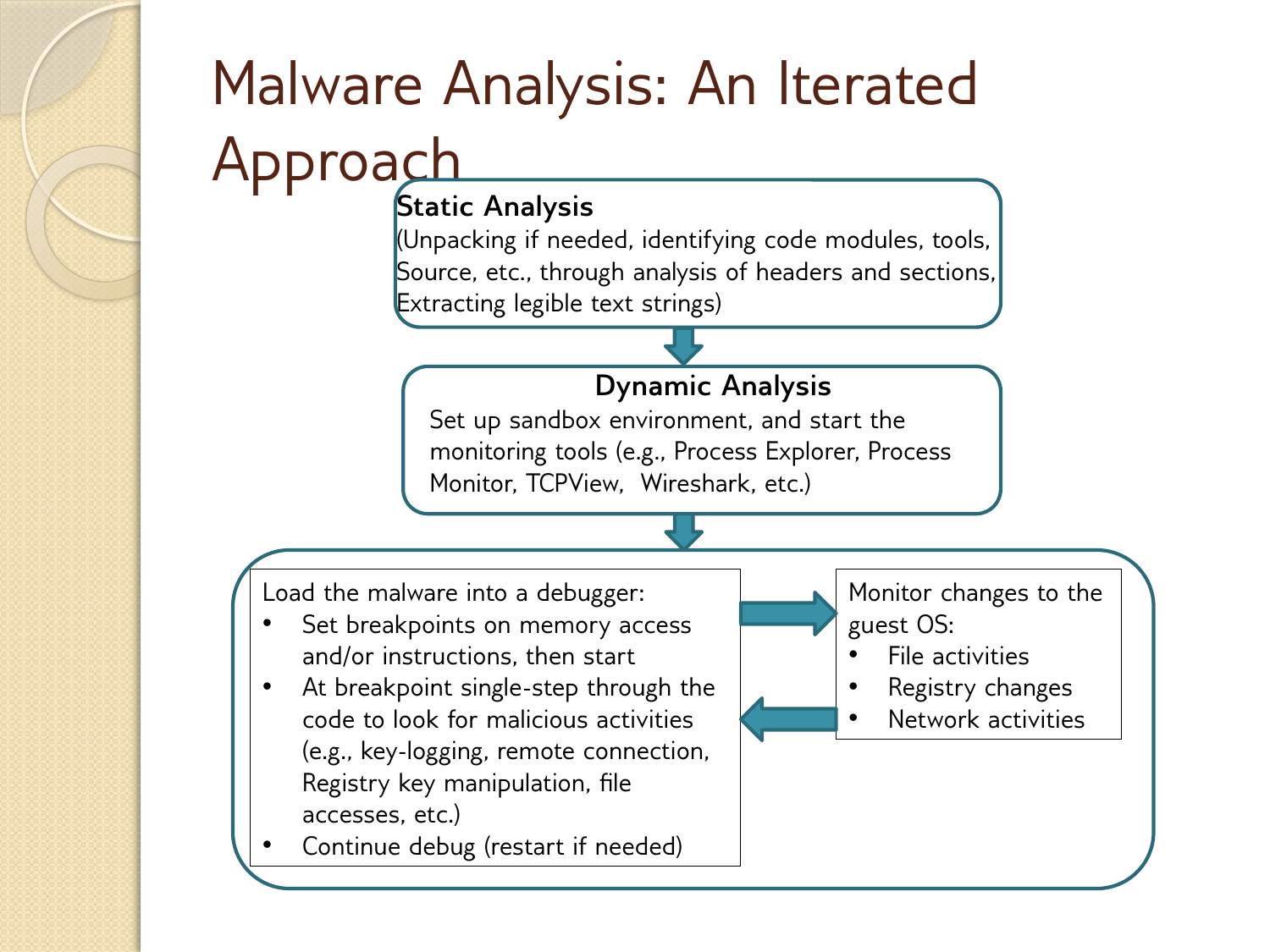

# Malware Analysis: An Iterated Approach
Static Analysis
(Unpacking if needed, identifying code modules, tools,
Source, etc., through analysis of headers and sections,
Extracting legible text strings)

Dynamic Analysis
Set up sandbox environment, and start the monitoring tools (e.g., Process Explorer, Process Monitor, TCPView,  Wireshark, etc.)

Load the malware into a debugger:
Set breakpoints on memory access and/or instructions, then start
At breakpoint single-step through the code to look for malicious activities (e.g., key-logging, remote connection, Registry key manipulation, file accesses, etc.)
Continue debug (restart if needed)
Monitor changes to the guest OS:
File activities
Registry changes
Network activities